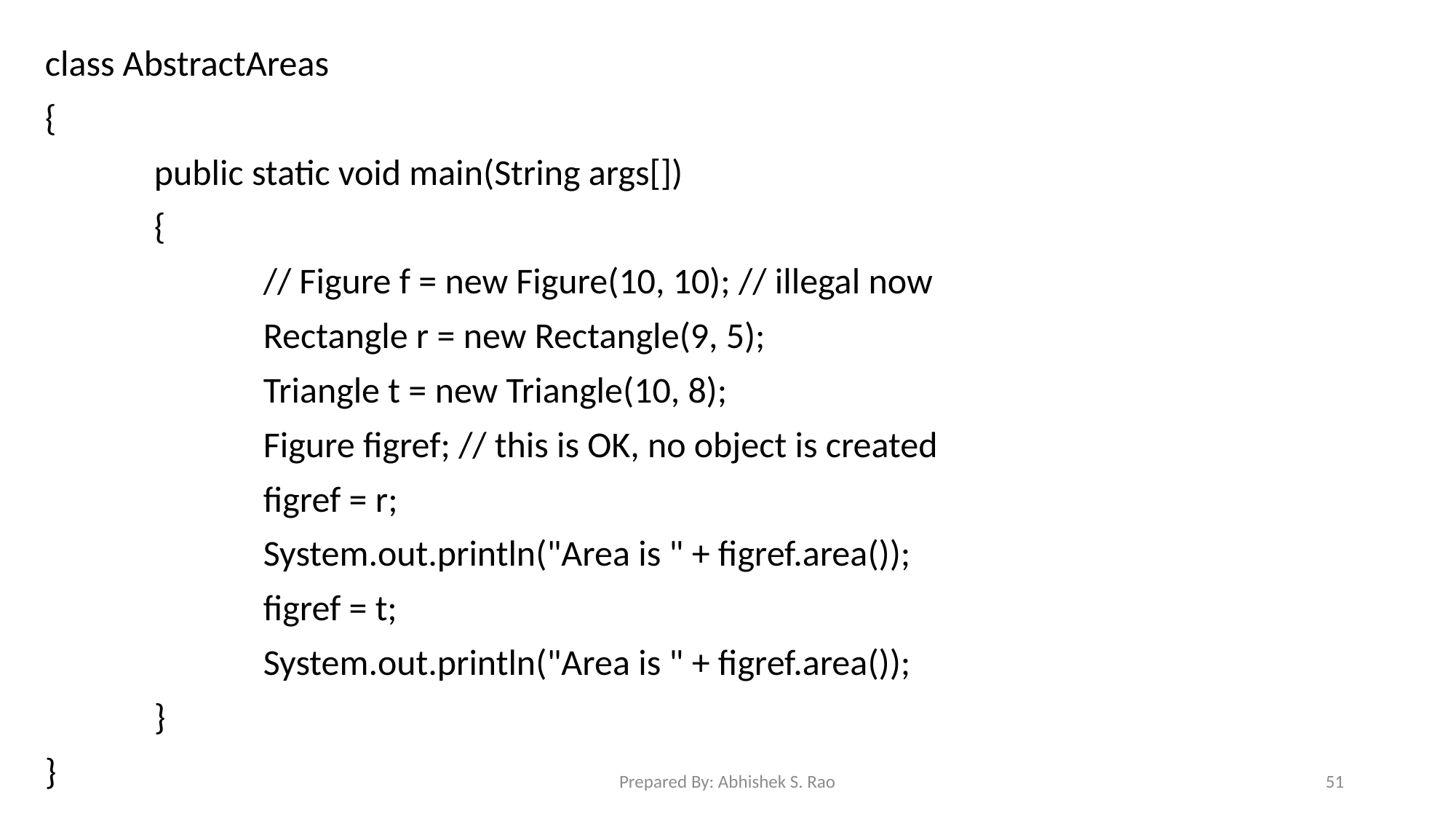

class AbstractAreas
{
	public static void main(String args[])
	{
		// Figure f = new Figure(10, 10); // illegal now
		Rectangle r = new Rectangle(9, 5);
		Triangle t = new Triangle(10, 8);
		Figure figref; // this is OK, no object is created
		figref = r;
		System.out.println("Area is " + figref.area());
		figref = t;
		System.out.println("Area is " + figref.area());
	}
}
Prepared By: Abhishek S. Rao
51